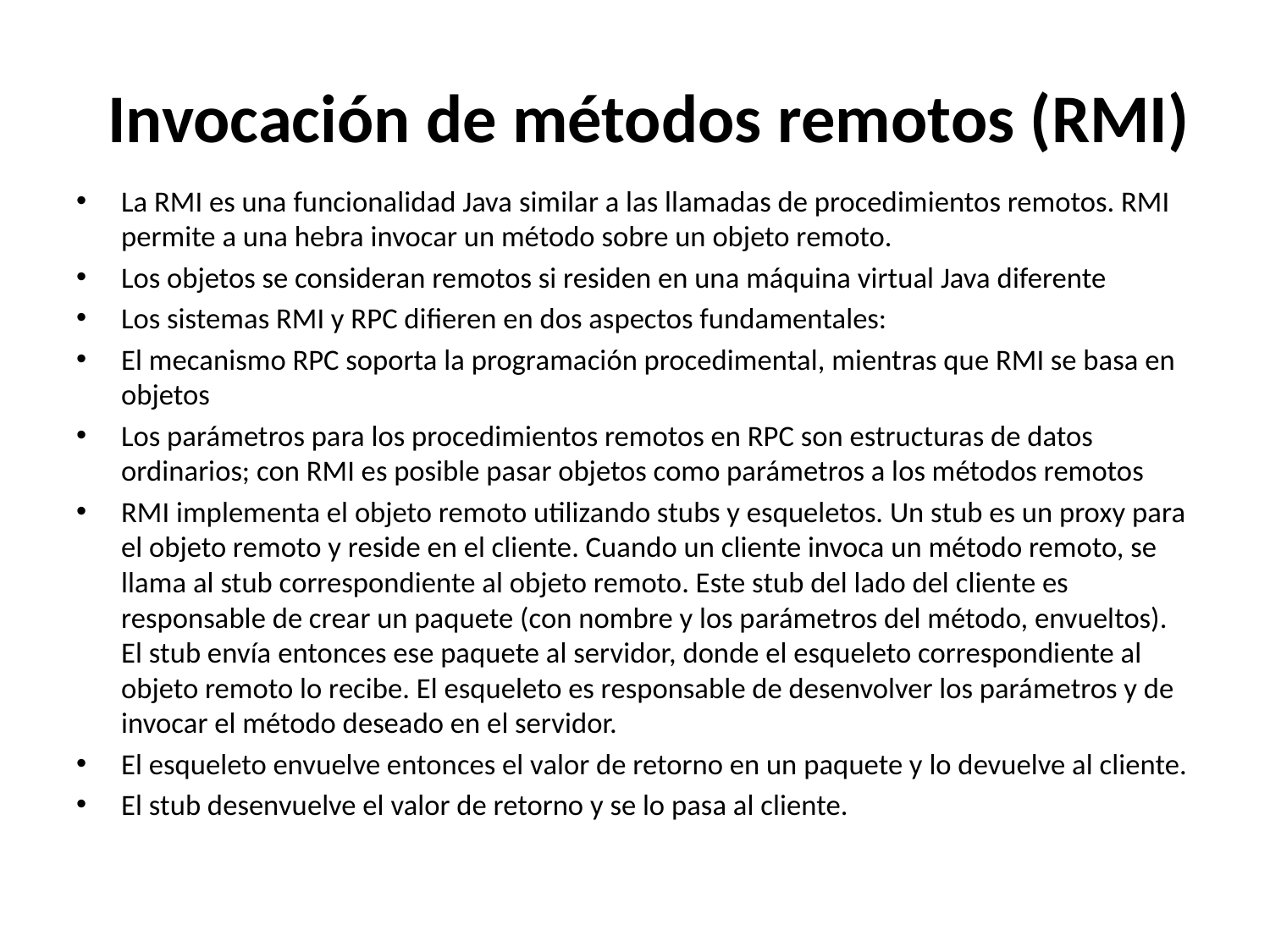

# Invocación de métodos remotos (RMI)
La RMI es una funcionalidad Java similar a las llamadas de procedimientos remotos. RMI permite a una hebra invocar un método sobre un objeto remoto.
Los objetos se consideran remotos si residen en una máquina virtual Java diferente
Los sistemas RMI y RPC difieren en dos aspectos fundamentales:
El mecanismo RPC soporta la programación procedimental, mientras que RMI se basa en objetos
Los parámetros para los procedimientos remotos en RPC son estructuras de datos ordinarios; con RMI es posible pasar objetos como parámetros a los métodos remotos
RMI implementa el objeto remoto utilizando stubs y esqueletos. Un stub es un proxy para el objeto remoto y reside en el cliente. Cuando un cliente invoca un método remoto, se llama al stub correspondiente al objeto remoto. Este stub del lado del cliente es responsable de crear un paquete (con nombre y los parámetros del método, envueltos). El stub envía entonces ese paquete al servidor, donde el esqueleto correspondiente al objeto remoto lo recibe. El esqueleto es responsable de desenvolver los parámetros y de invocar el método deseado en el servidor.
El esqueleto envuelve entonces el valor de retorno en un paquete y lo devuelve al cliente.
El stub desenvuelve el valor de retorno y se lo pasa al cliente.